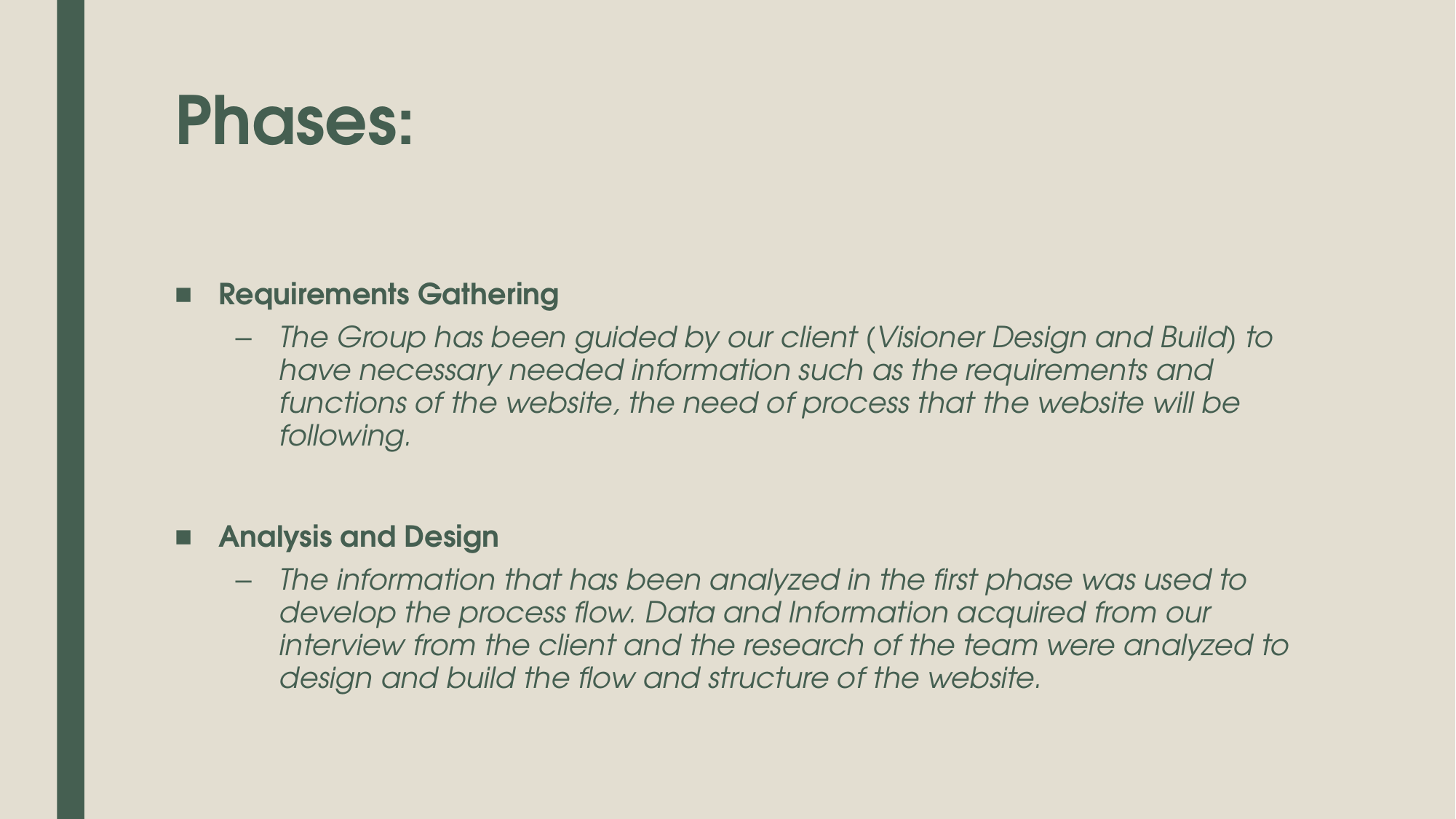

# Phases:
Requirements Gathering
The Group has been guided by our client (Visioner Design and Build) to have necessary needed information such as the requirements and functions of the website, the need of process that the website will be following.

Analysis and Design
The information that has been analyzed in the first phase was used to develop the process flow. Data and Information acquired from our interview from the client and the research of the team were analyzed to design and build the flow and structure of the website.